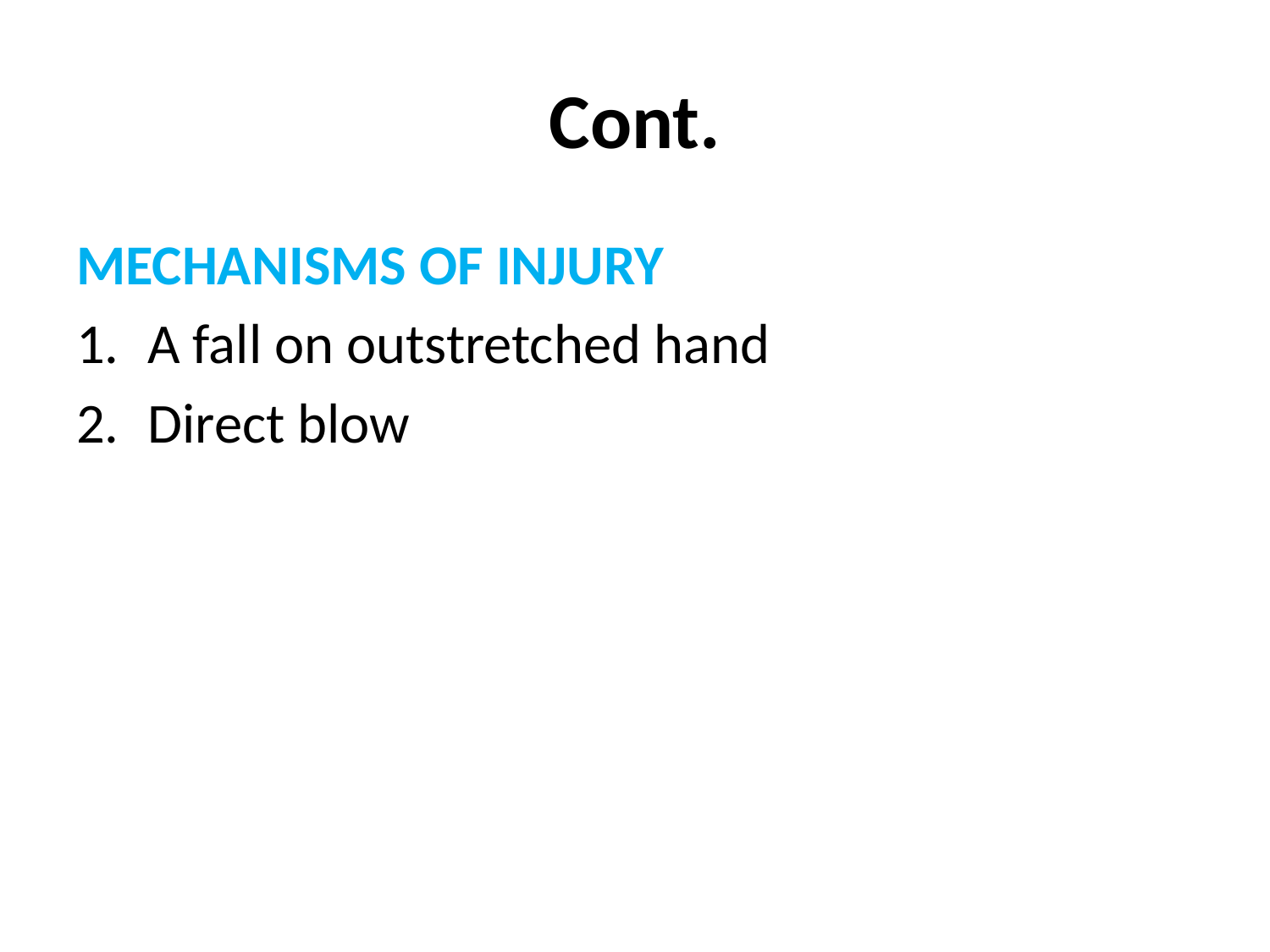

# Cont.
MECHANISMS OF INJURY
A fall on outstretched hand
Direct blow